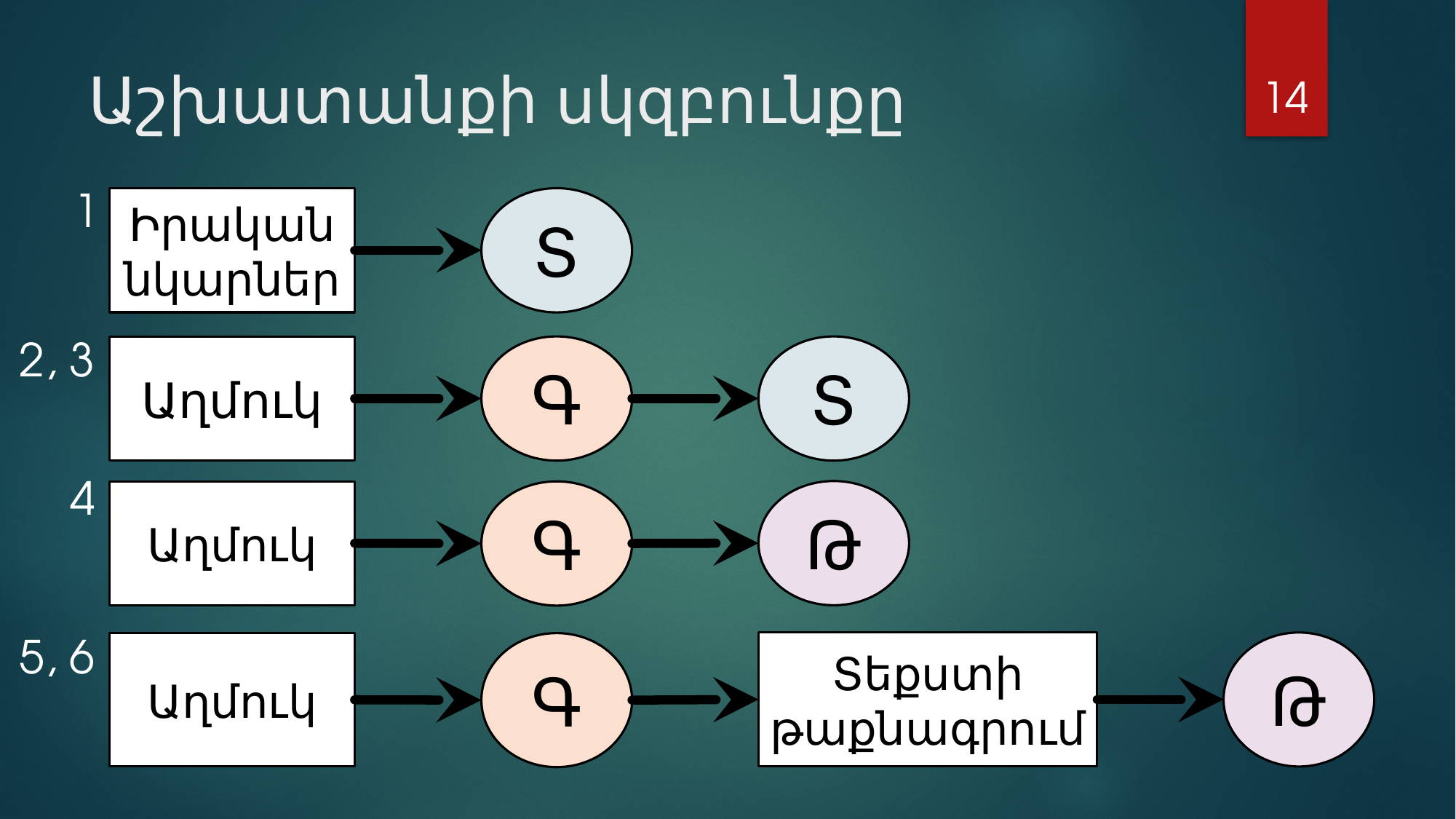

14
# Աշխատանքի սկզբունքը
1
Իրական նկարներ
Տ
2, 3
Աղմուկ
Գ
Տ
4
Թ
Աղմուկ
Գ
5, 6
Տեքստի թաքնագրում
Թ
Աղմուկ
Գ